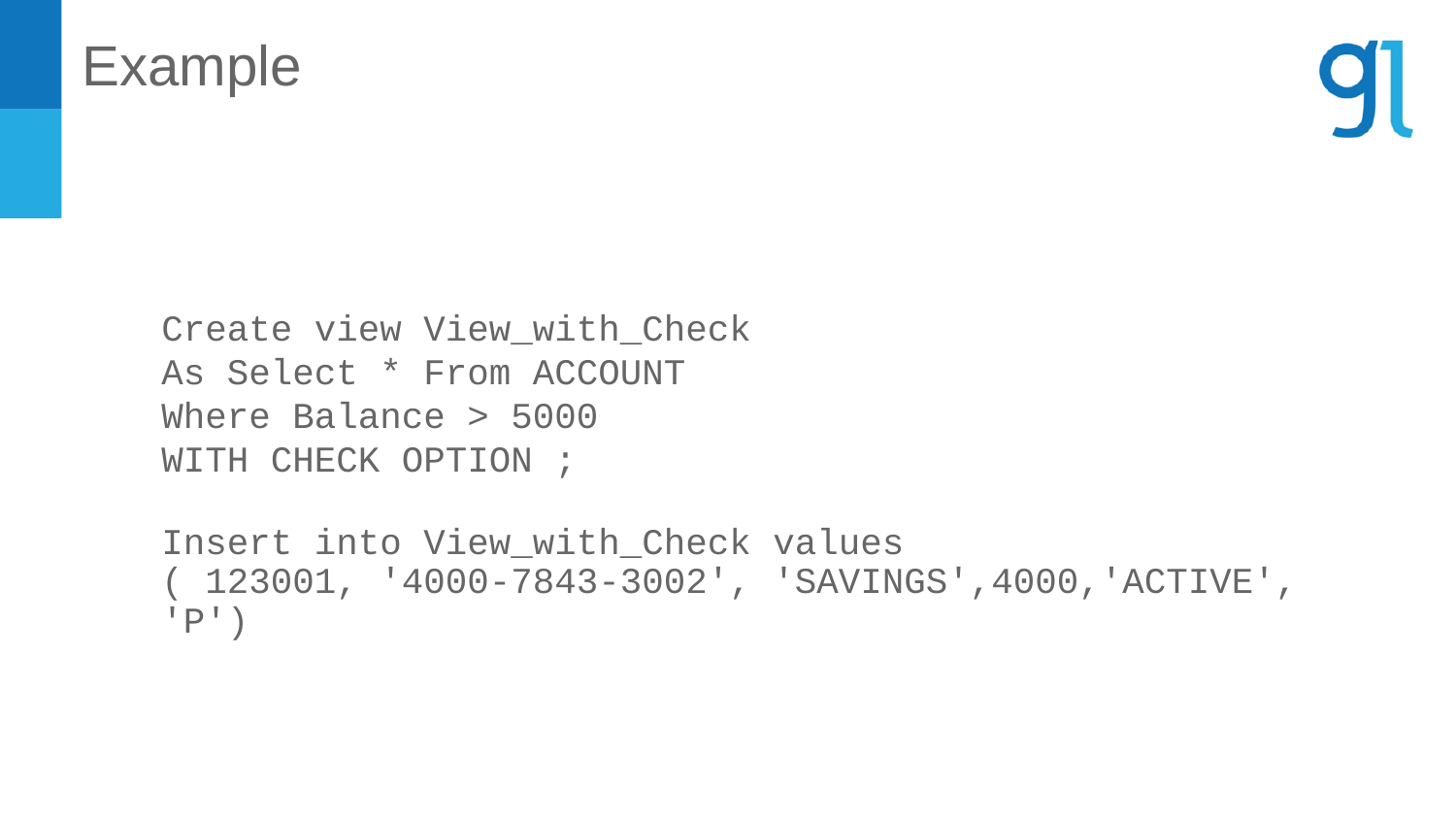

Example

Create view View_with_Check
As Select * From ACCOUNT
Where Balance > 5000
WITH CHECK OPTION ;

Insert into View_with_Check values
( 123001, '4000-7843-3002', 'SAVINGS',4000,'ACTIVE', 'P')